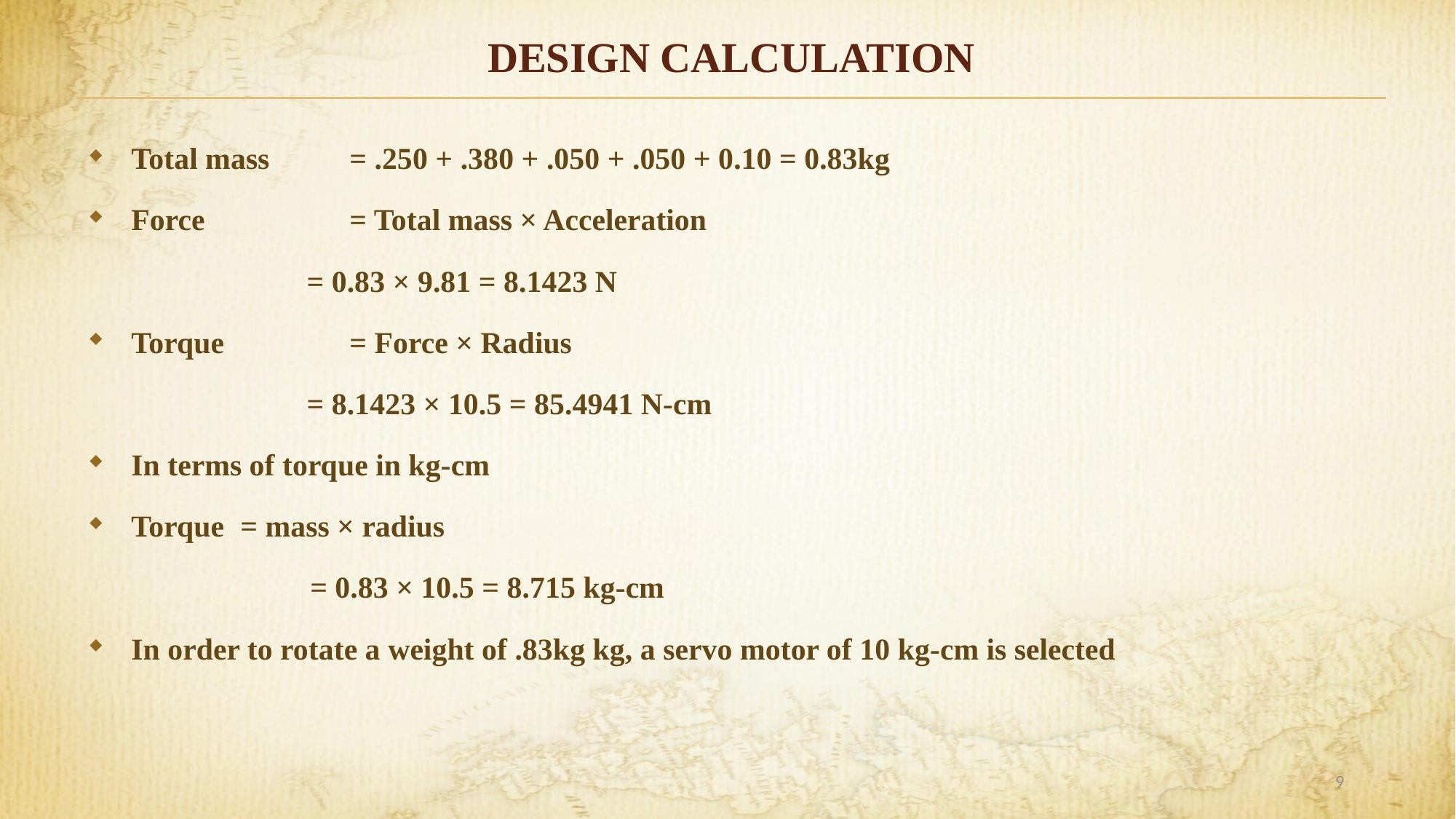

# DESIGN CALCULATION

Total mass	= .250 + .380 + .050 + .050 + 0.10 = 0.83kg
Force     	= Total mass × Acceleration
	    	= 0.83 × 9.81 = 8.1423 N
Torque   	= Force × Radius
               	= 8.1423 × 10.5 = 85.4941 N-cm
In terms of torque in kg-cm
Torque 	= mass × radius
                             = 0.83 × 10.5 = 8.715 kg-cm
In order to rotate a weight of .83kg kg, a servo motor of 10 kg-cm is selected
9